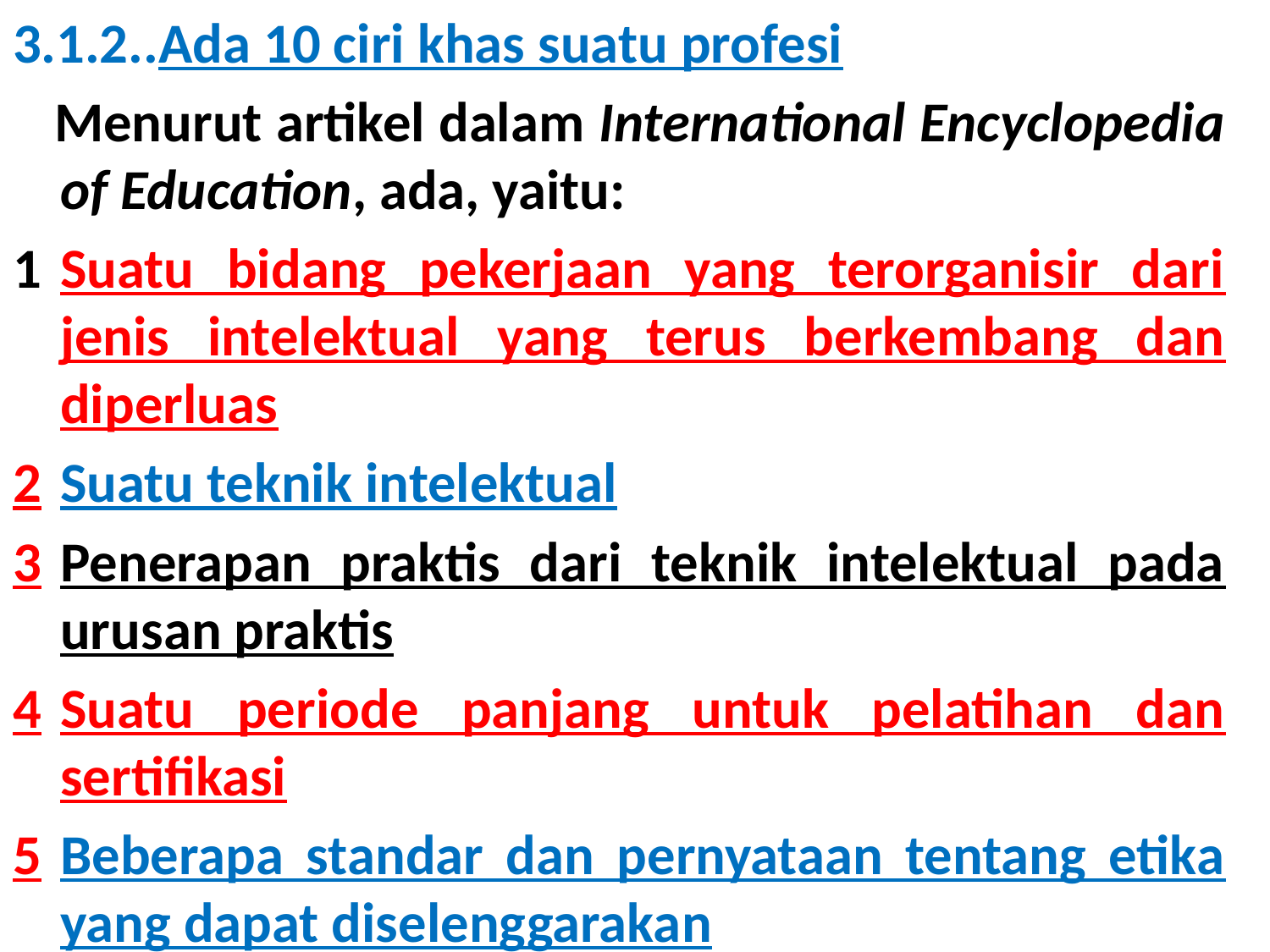

3.1.2..Ada 10 ciri khas suatu profesi
   Menurut artikel dalam International Encyclopedia of Education, ada, yaitu:
1	Suatu bidang pekerjaan yang terorganisir dari jenis intelektual yang terus berkembang dan diperluas
2	Suatu teknik intelektual
3	Penerapan praktis dari teknik intelektual pada urusan praktis
4	Suatu periode panjang untuk pelatihan dan sertifikasi
5	Beberapa standar dan pernyataan tentang etika yang dapat diselenggarakan